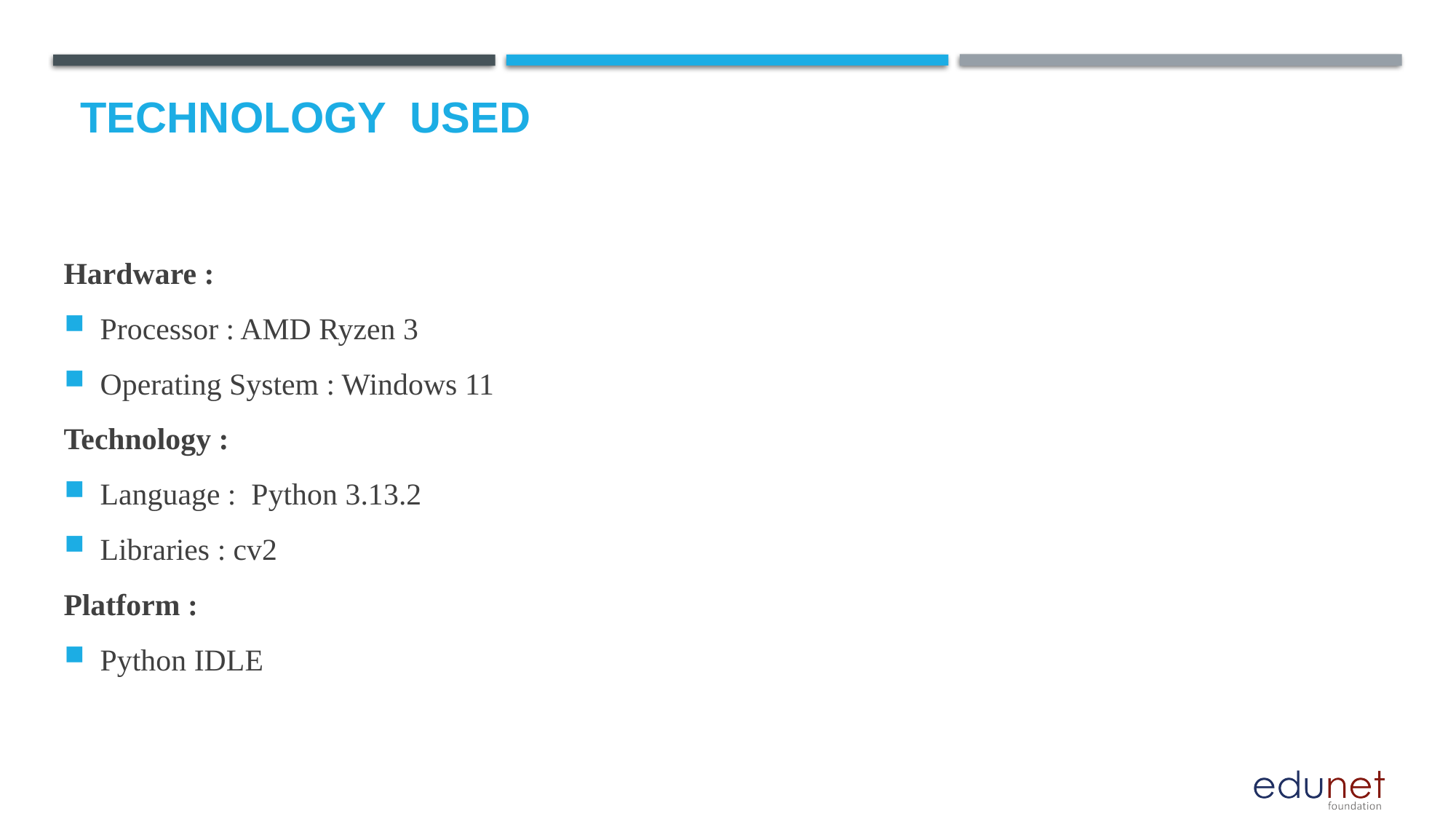

# Technology  used
Hardware :
Processor : AMD Ryzen 3
Operating System : Windows 11
Technology :
Language :  Python 3.13.2
Libraries : cv2
Platform :
Python IDLE